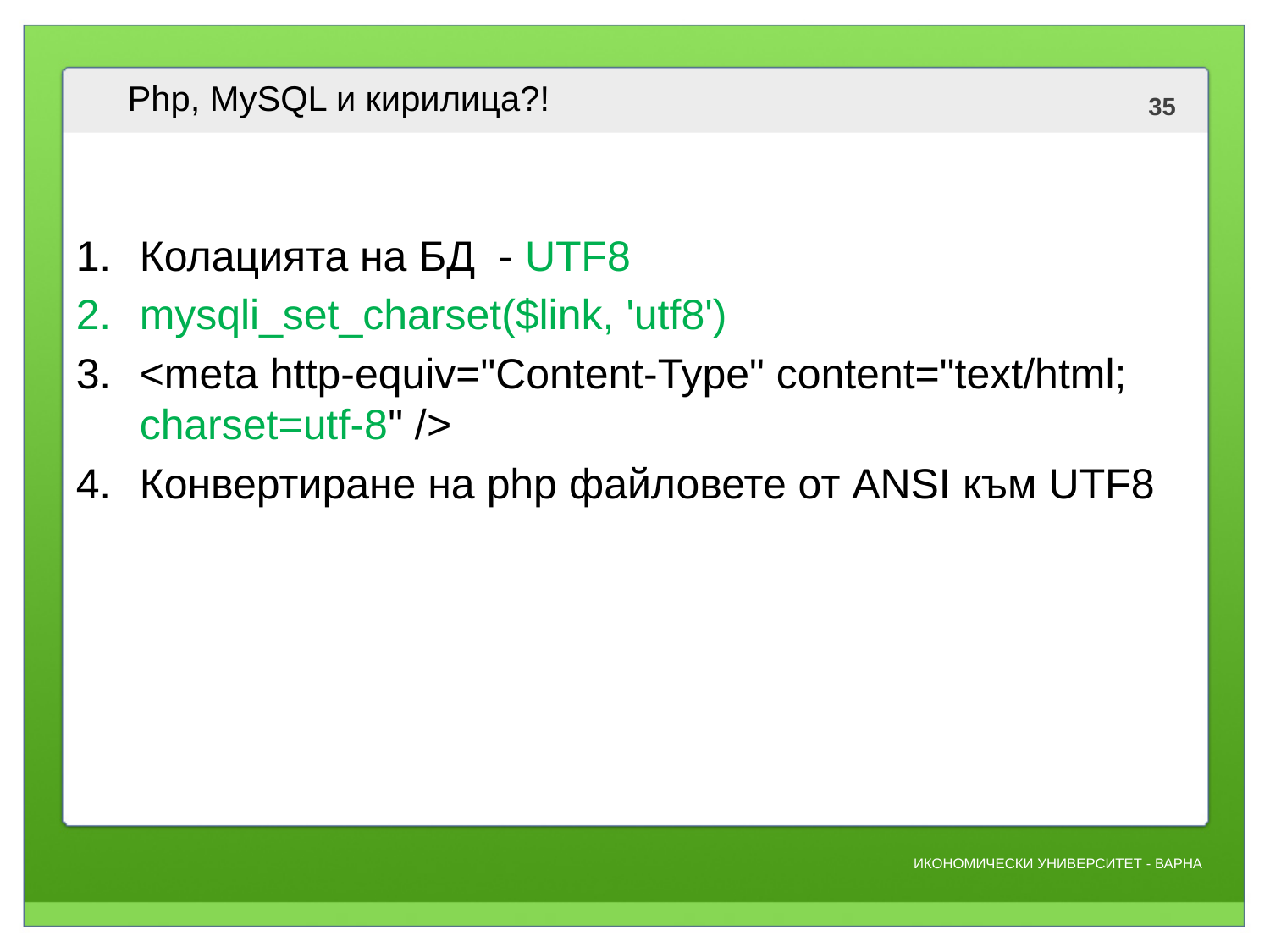

# Php, MySQL и кирилица?!
Колацията на БД  - UTF8
mysqli_set_charset($link, 'utf8')
<meta http-equiv="Content-Type" content="text/html; charset=utf-8" />
Конвертиране на php файловете от ANSI към UTF8